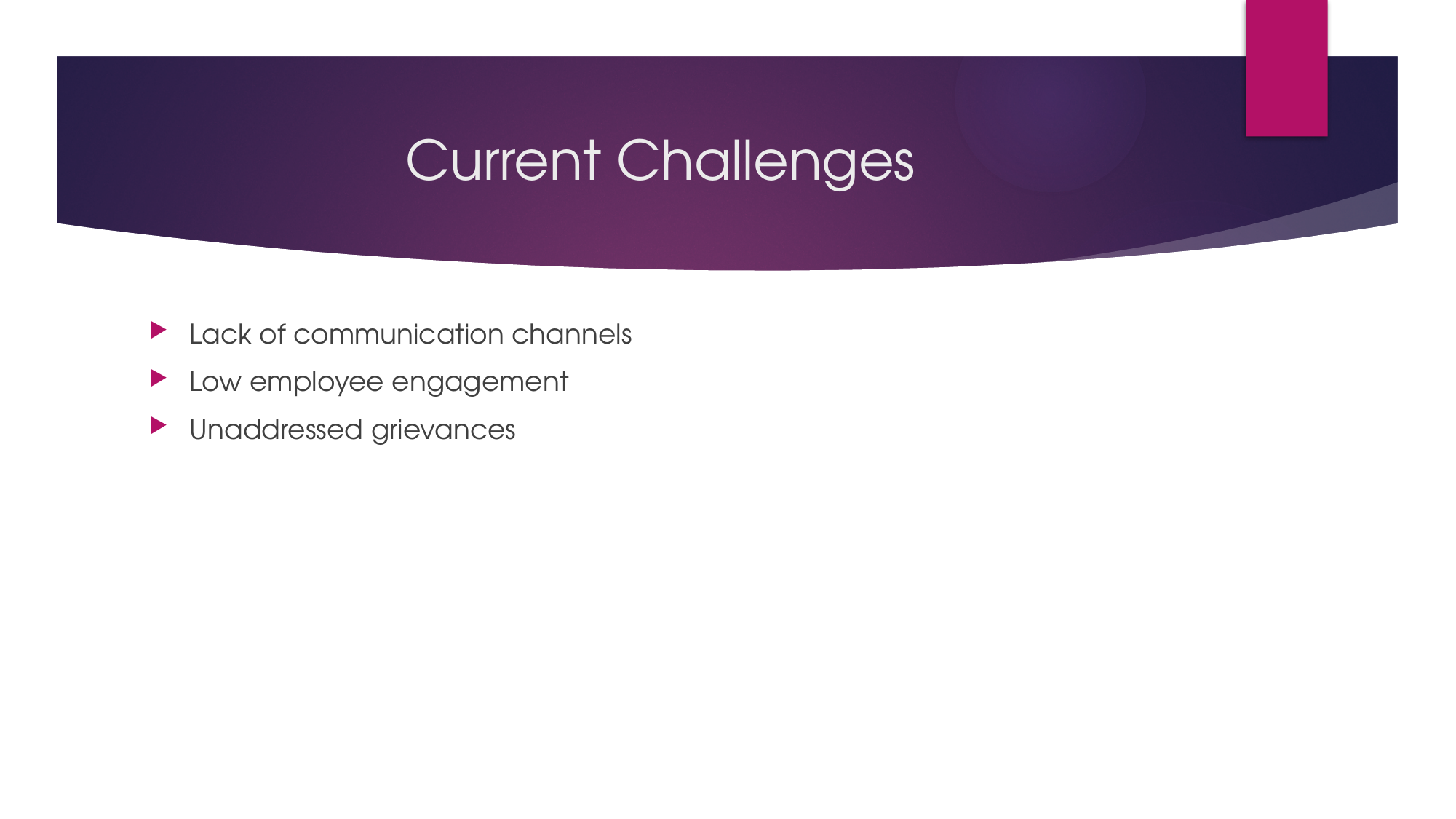

# Current Challenges
Lack of communication channels
Low employee engagement
Unaddressed grievances